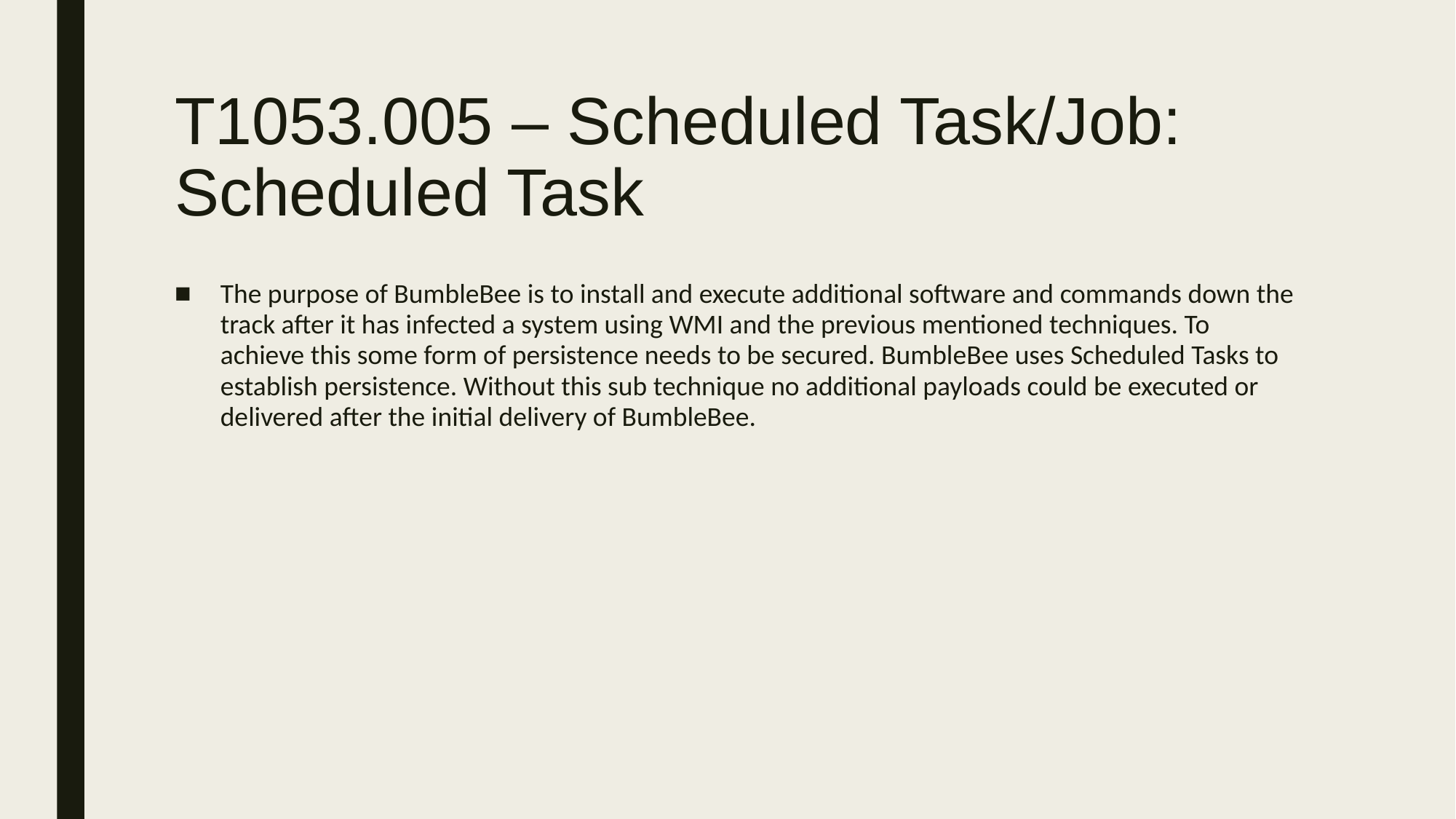

# T1053.005 – Scheduled Task/Job: Scheduled Task
The purpose of BumbleBee is to install and execute additional software and commands down the track after it has infected a system using WMI and the previous mentioned techniques. To achieve this some form of persistence needs to be secured. BumbleBee uses Scheduled Tasks to establish persistence. Without this sub technique no additional payloads could be executed or delivered after the initial delivery of BumbleBee.